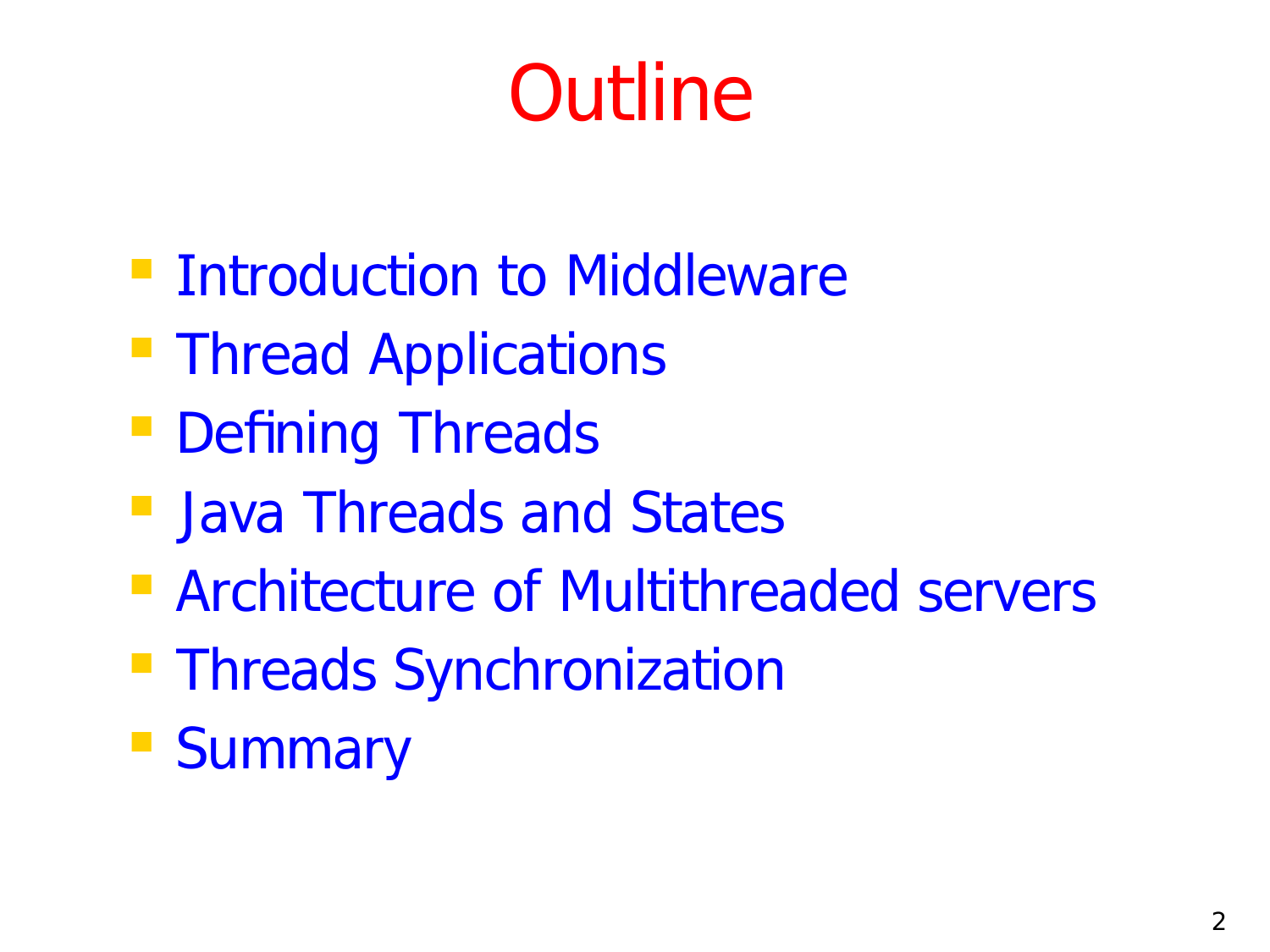

# Outline
Introduction to Middleware
Thread Applications
Defining Threads
Java Threads and States
Architecture of Multithreaded servers
Threads Synchronization
Summary
2